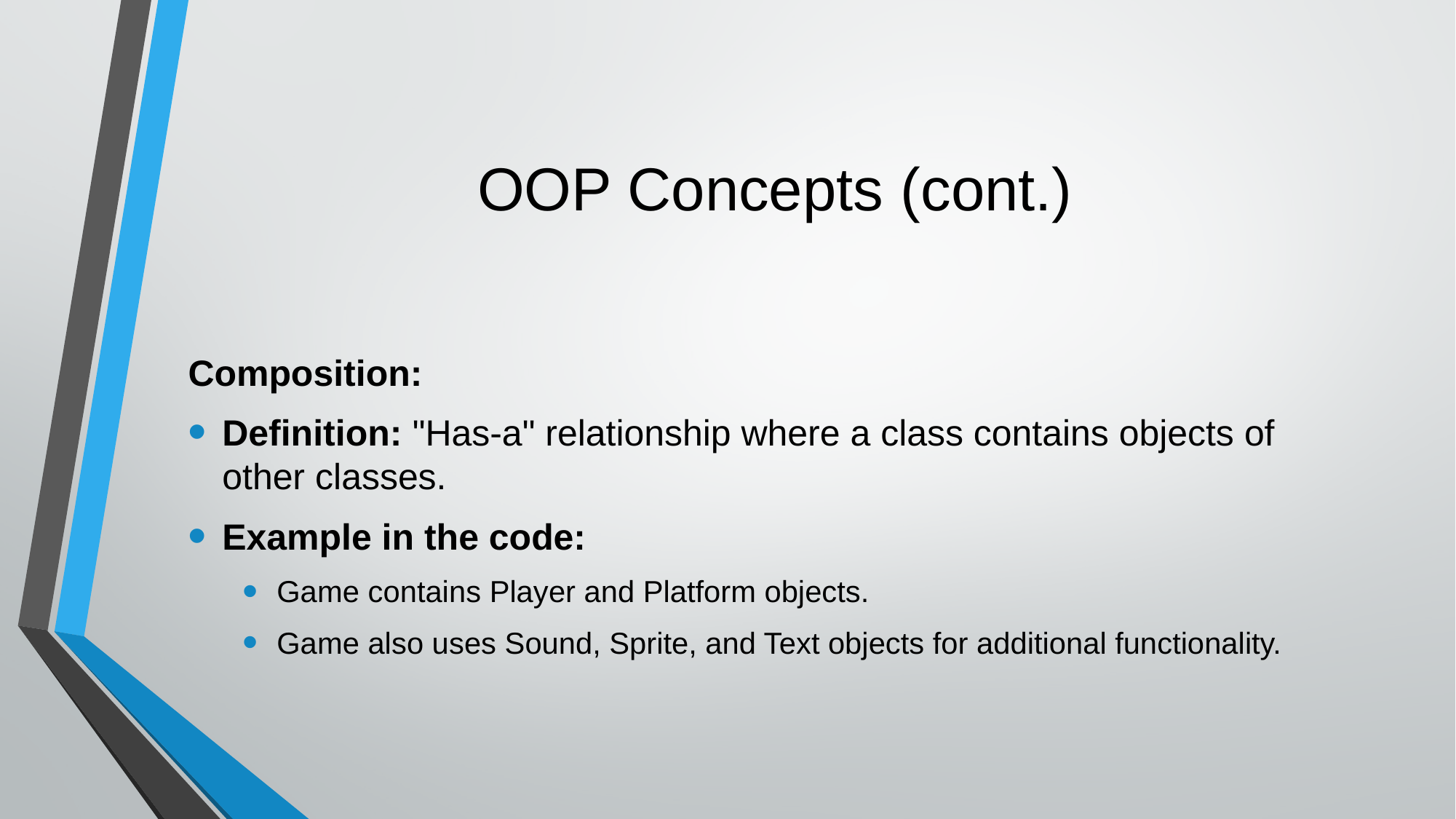

# OOP Concepts (cont.)
Composition:
Definition: "Has-a" relationship where a class contains objects of other classes.
Example in the code:
Game contains Player and Platform objects.
Game also uses Sound, Sprite, and Text objects for additional functionality.